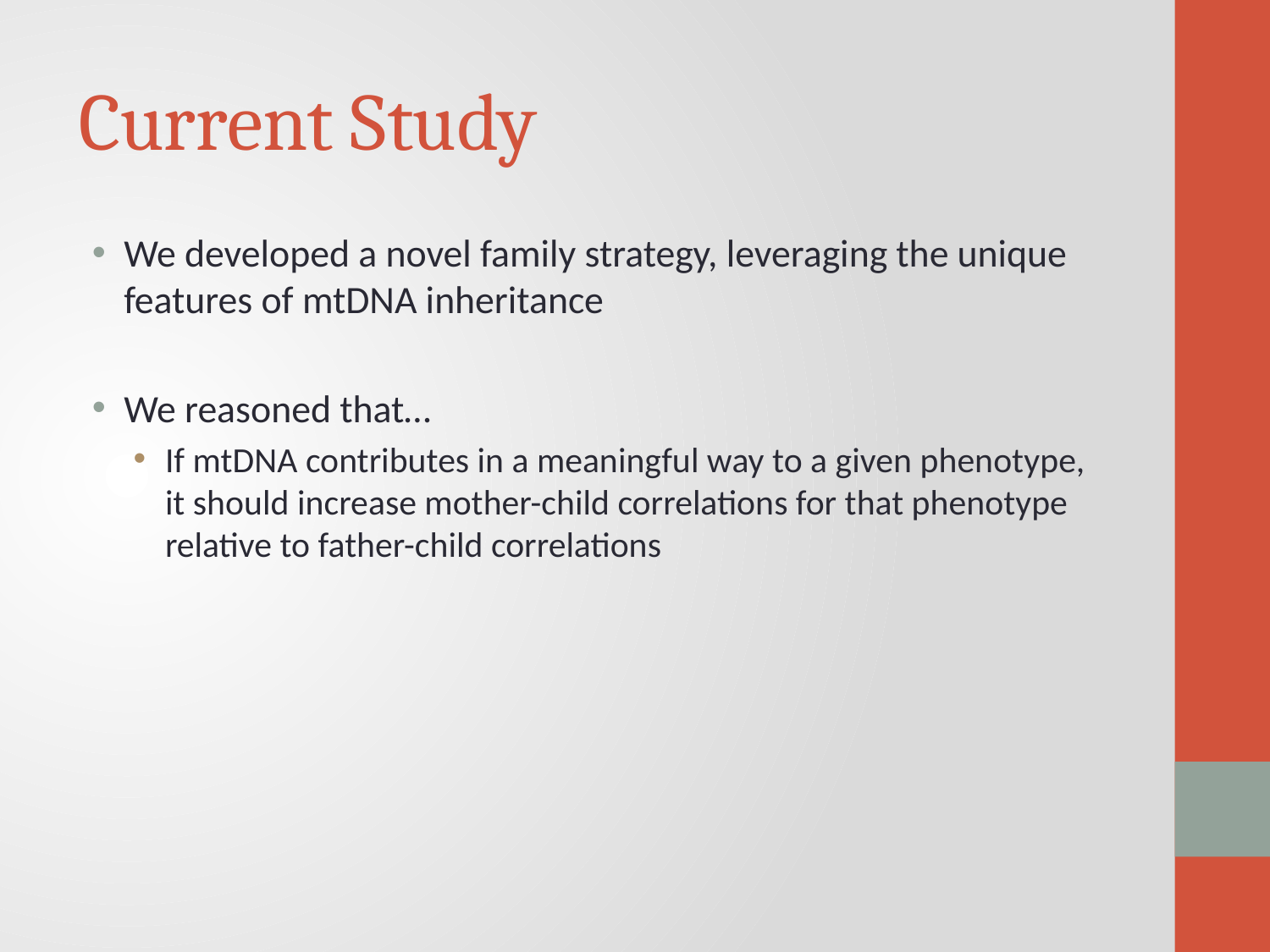

# Current Study
We developed a novel family strategy, leveraging the unique features of mtDNA inheritance

We reasoned that…
If mtDNA contributes in a meaningful way to a given phenotype, it should increase mother-child correlations for that phenotype relative to father-child correlations